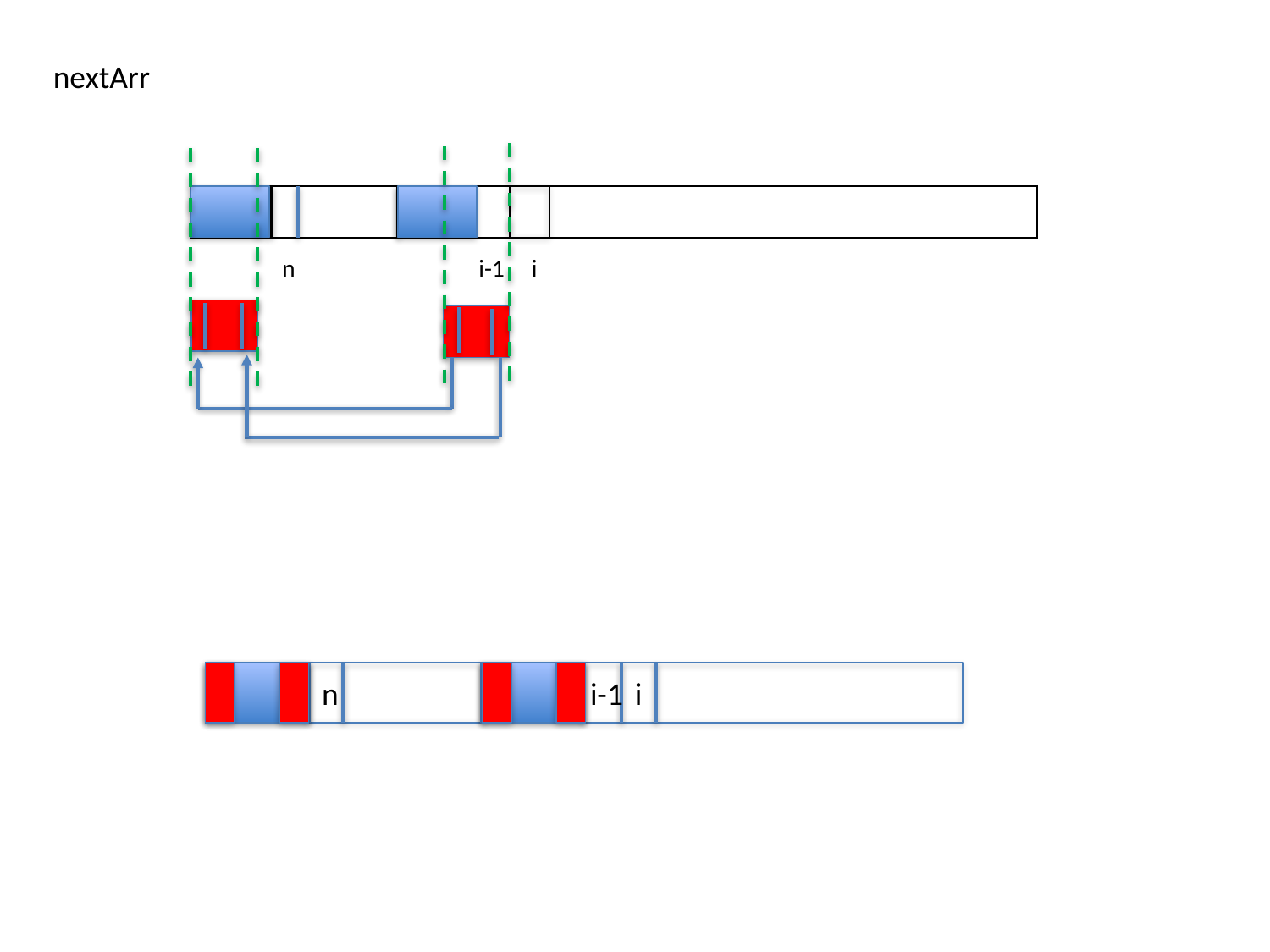

nextArr
|  |  |  |
| --- | --- | --- |

n
i-1
i

n
i-1
i